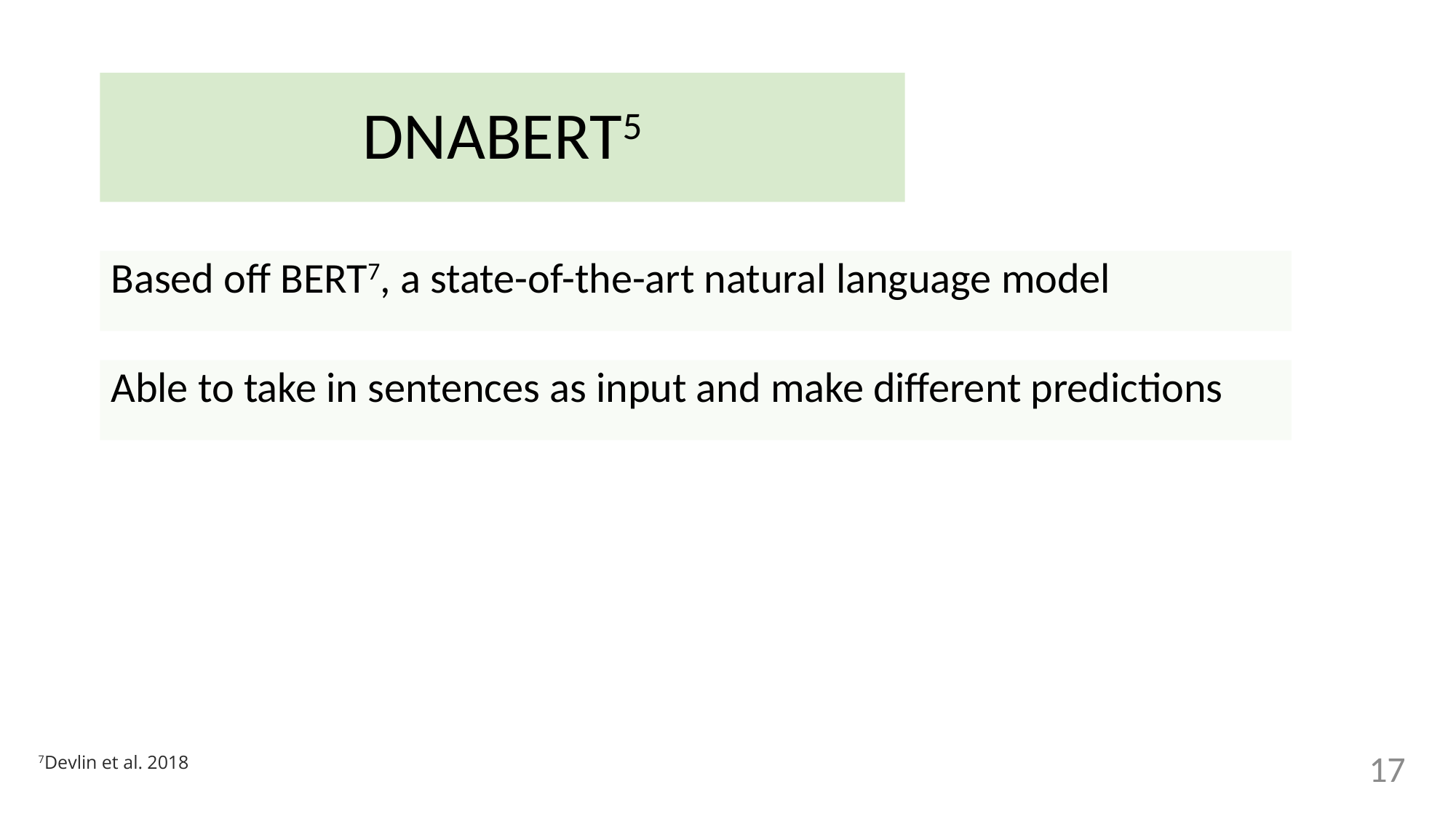

# DNABERT5
Based off BERT7, a state-of-the-art natural language model
Able to take in sentences as input and make different predictions
7Devlin et al. 2018
17